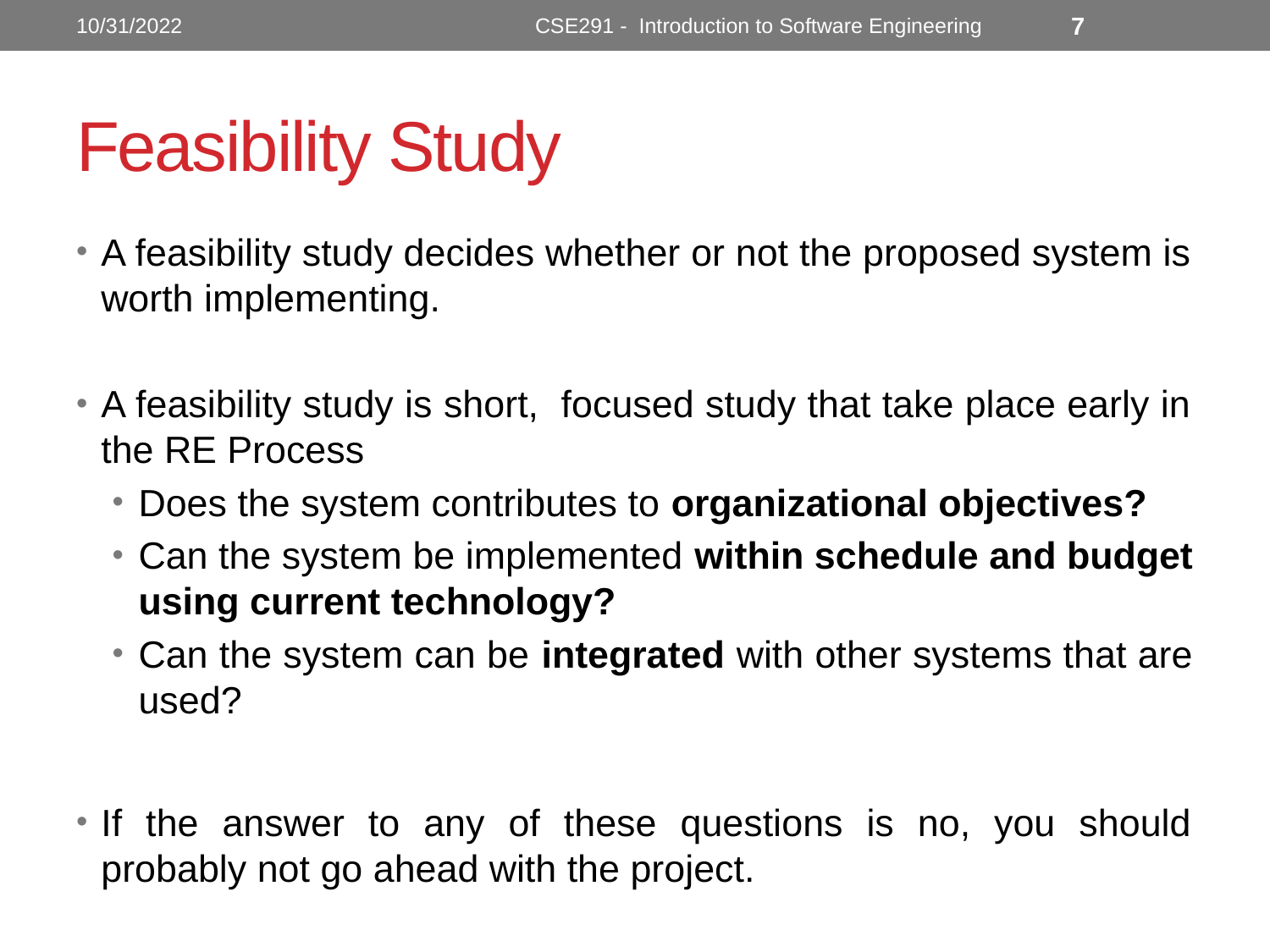

10/31/2022
CSE291 -  Introduction to Software Engineering
7
# Feasibility Study
A feasibility study decides whether or not the proposed system is worth implementing.

A feasibility study is short,  focused study that take place early in the RE Process
Does the system contributes to organizational objectives?
Can the system be implemented within schedule and budget using current technology?
Can the system can be integrated with other systems that are used?

If the answer to any of these questions is no, you should probably not go ahead with the project.